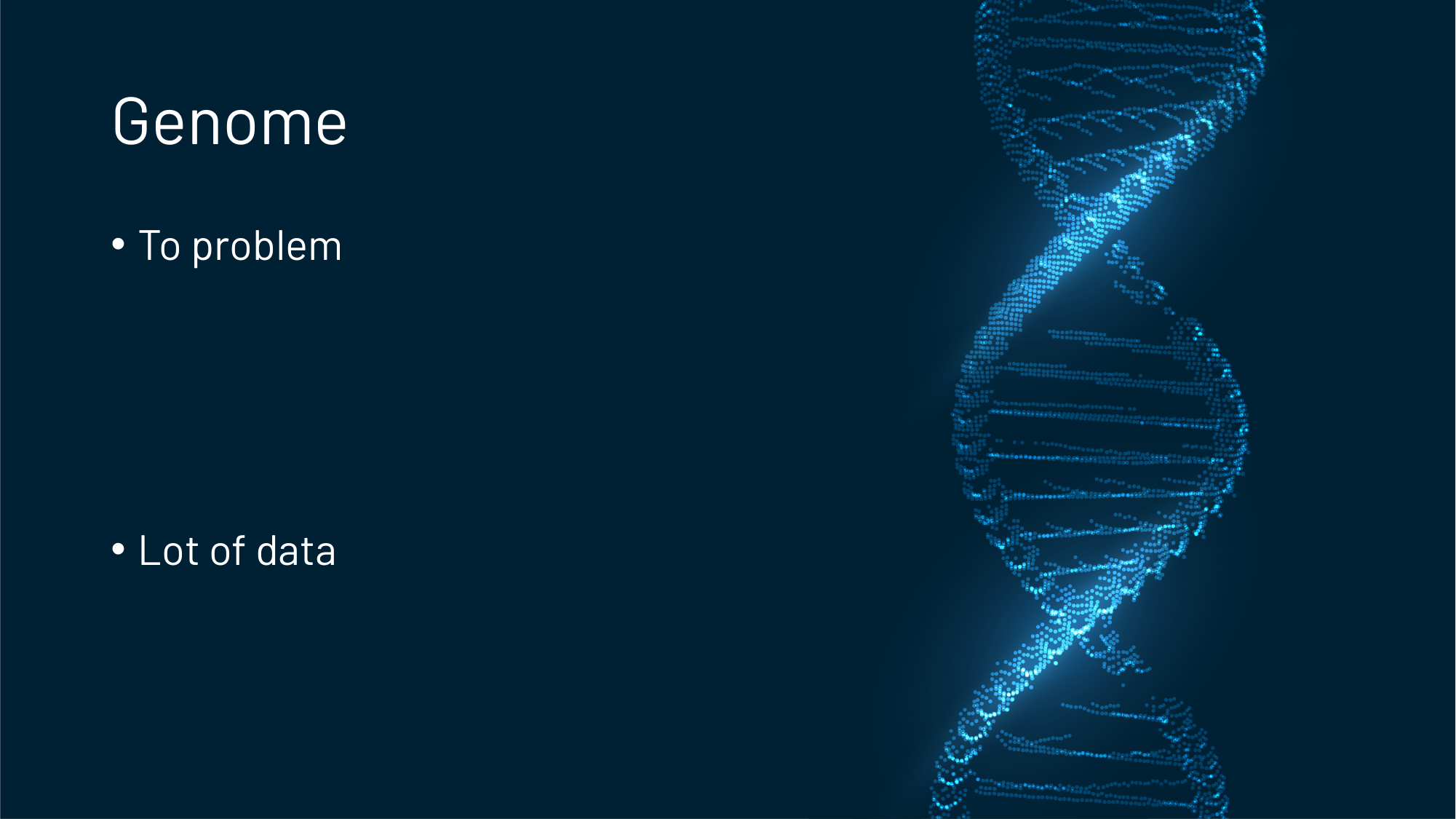

# Genome
To problem

Lot of data